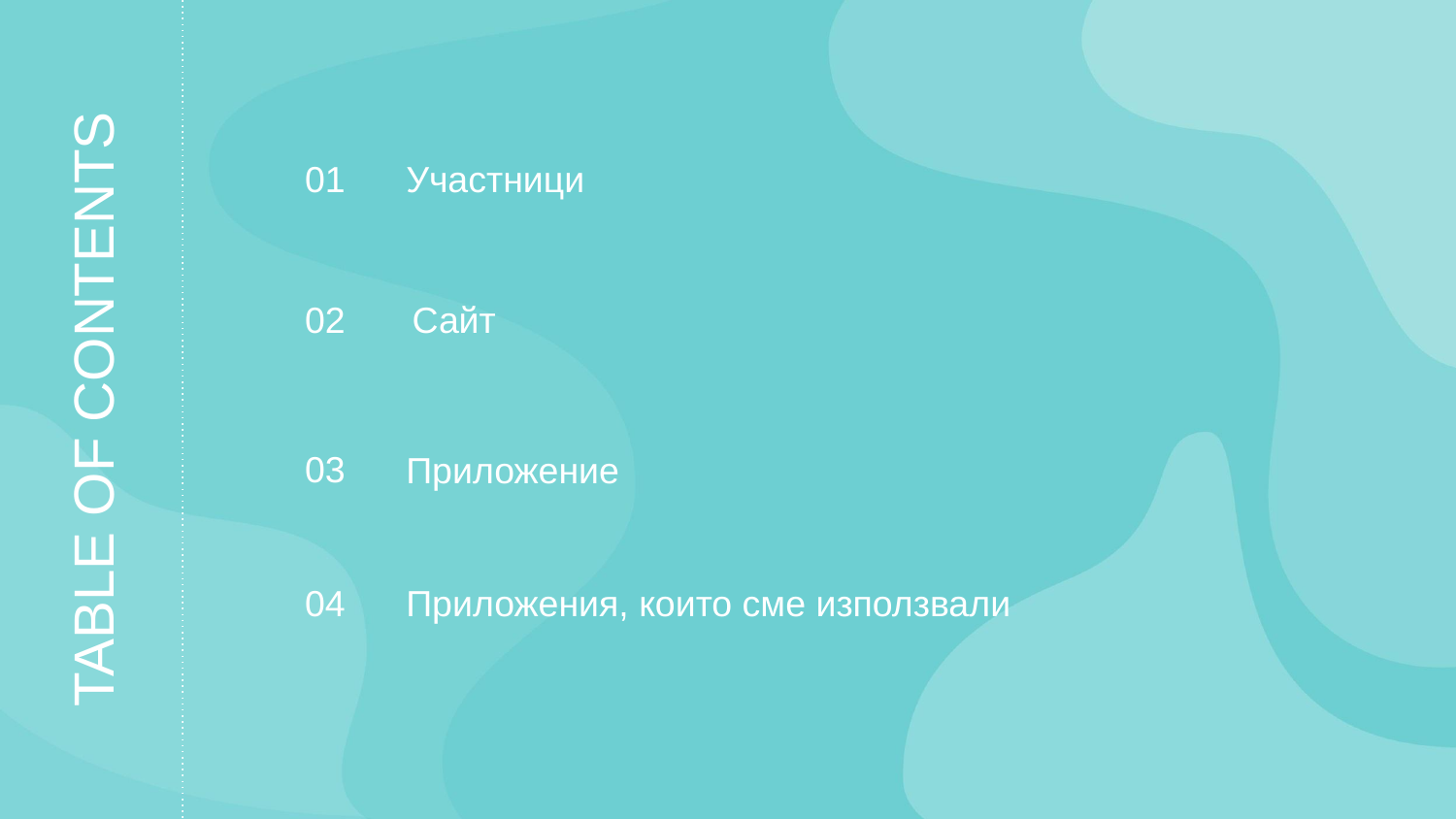

# 01
Участници
Сайт
Приложение
02
03
TABLE OF CONTENTS
04
Приложения, които сме използвали